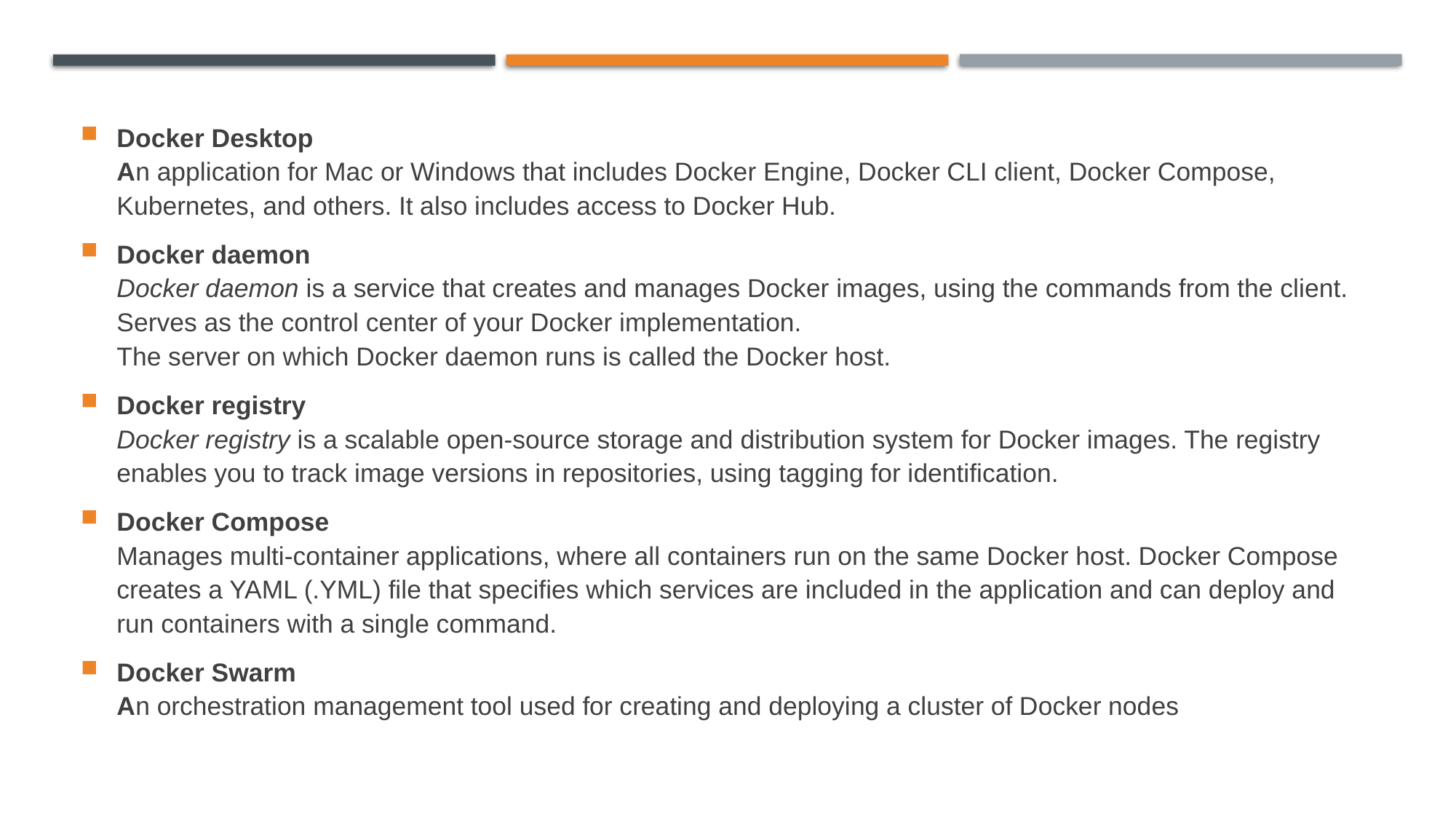

#
Docker Desktop
An application for Mac or Windows that includes Docker Engine, Docker CLI client, Docker Compose, Kubernetes, and others. It also includes access to Docker Hub.
Docker daemon
Docker daemon is a service that creates and manages Docker images, using the commands from the client. Serves as the control center of your Docker implementation.
The server on which Docker daemon runs is called the Docker host.
Docker registry
Docker registry is a scalable open-source storage and distribution system for Docker images. The registry enables you to track image versions in repositories, using tagging for identification.
Docker Compose
Manages multi-container applications, where all containers run on the same Docker host. Docker Compose creates a YAML (.YML) file that specifies which services are included in the application and can deploy and run containers with a single command.
Docker Swarm
An orchestration management tool used for creating and deploying a cluster of Docker nodes